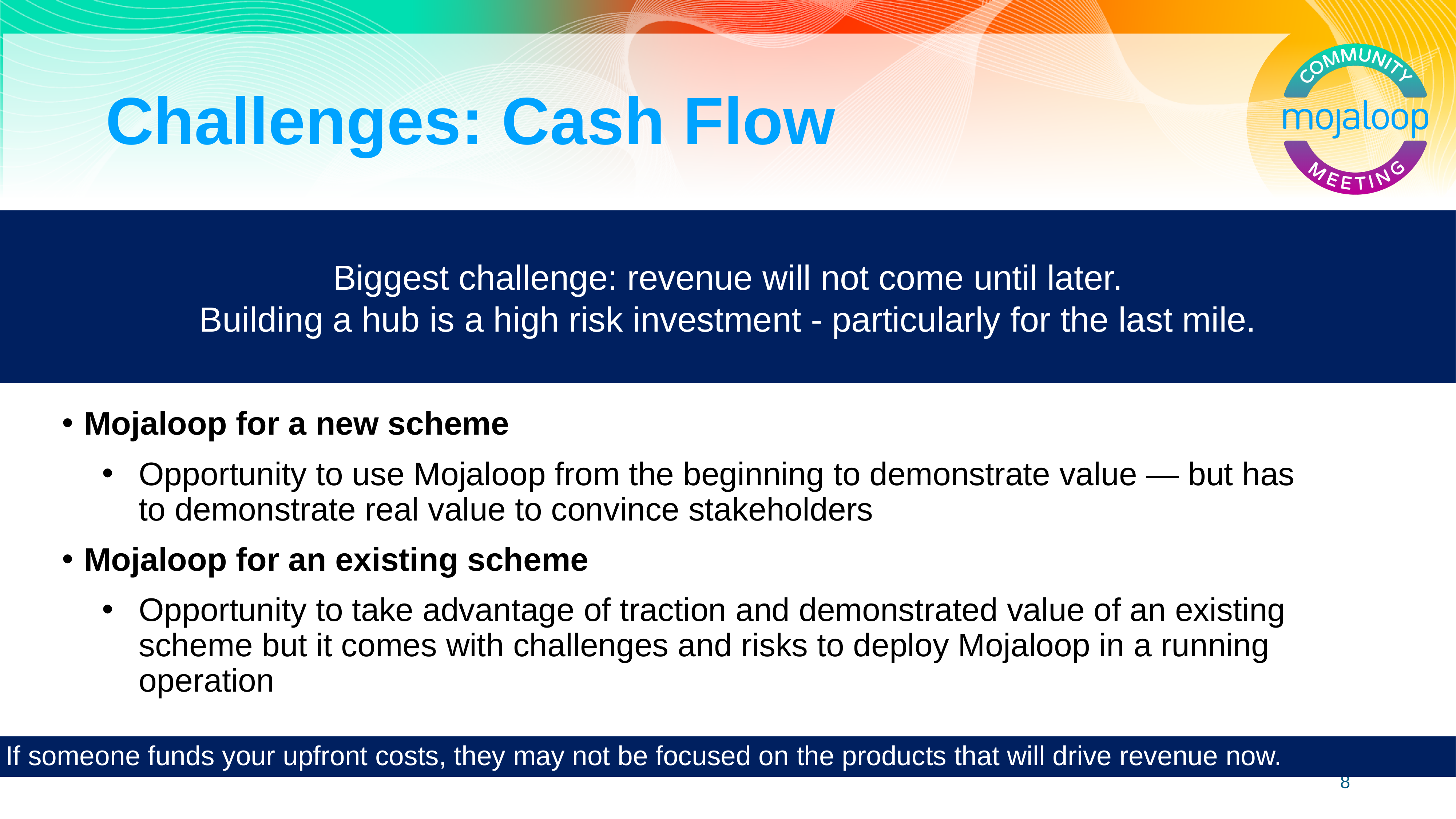

# Challenges: Cash Flow

Biggest challenge: revenue will not come until later.
Building a hub is a high risk investment - particularly for the last mile.

Mojaloop for a new scheme
Opportunity to use Mojaloop from the beginning to demonstrate value — but has to demonstrate real value to convince stakeholders
Mojaloop for an existing scheme
Opportunity to take advantage of traction and demonstrated value of an existing scheme but it comes with challenges and risks to deploy Mojaloop in a running operation
If someone funds your upfront costs, they may not be focused on the products that will drive revenue now.
8